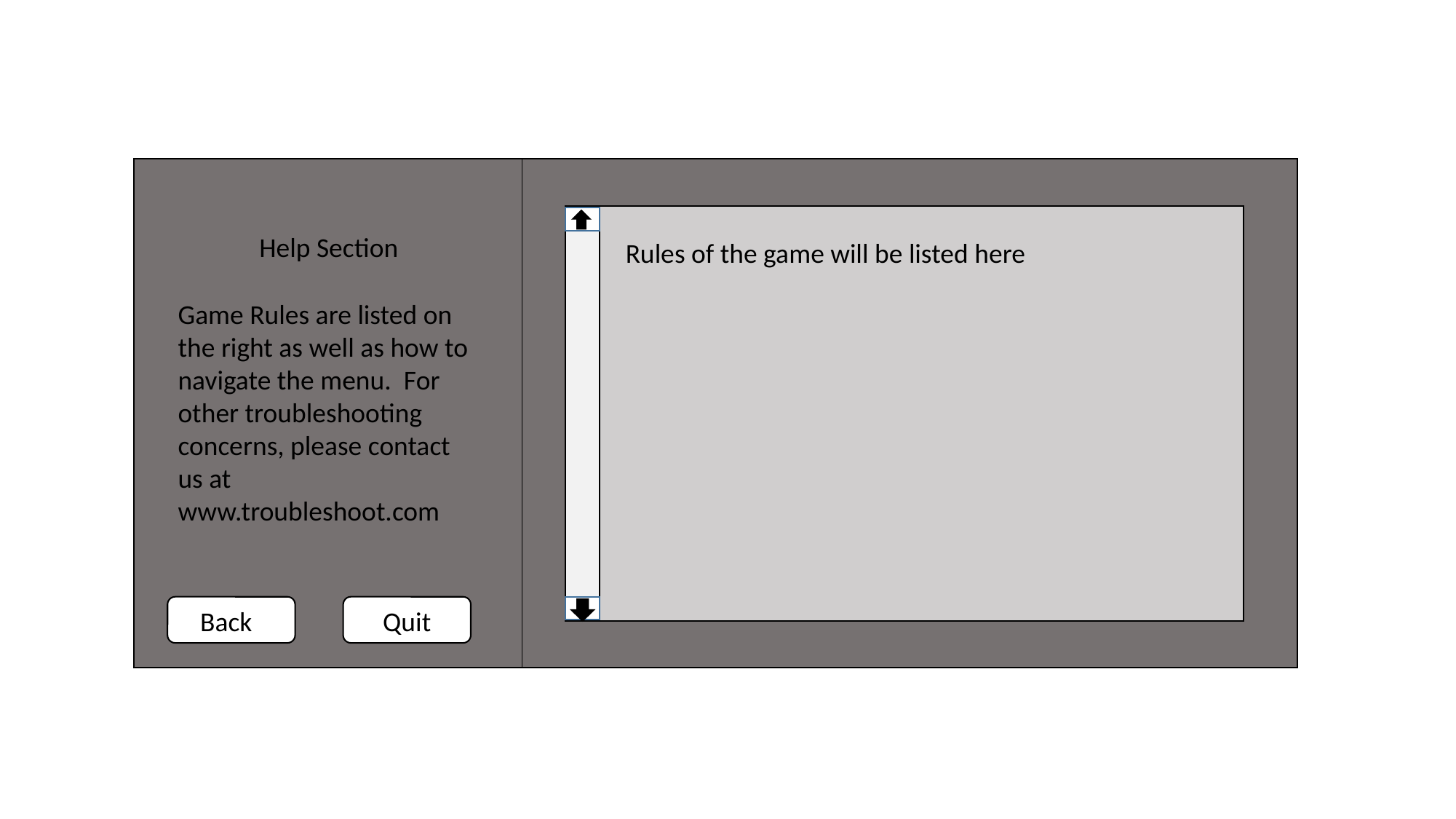

Help Section
Rules of the game will be listed here
Game Rules are listed on the right as well as how to navigate the menu.  For other troubleshooting concerns, please contact us at www.troubleshoot.com

Back

Quit